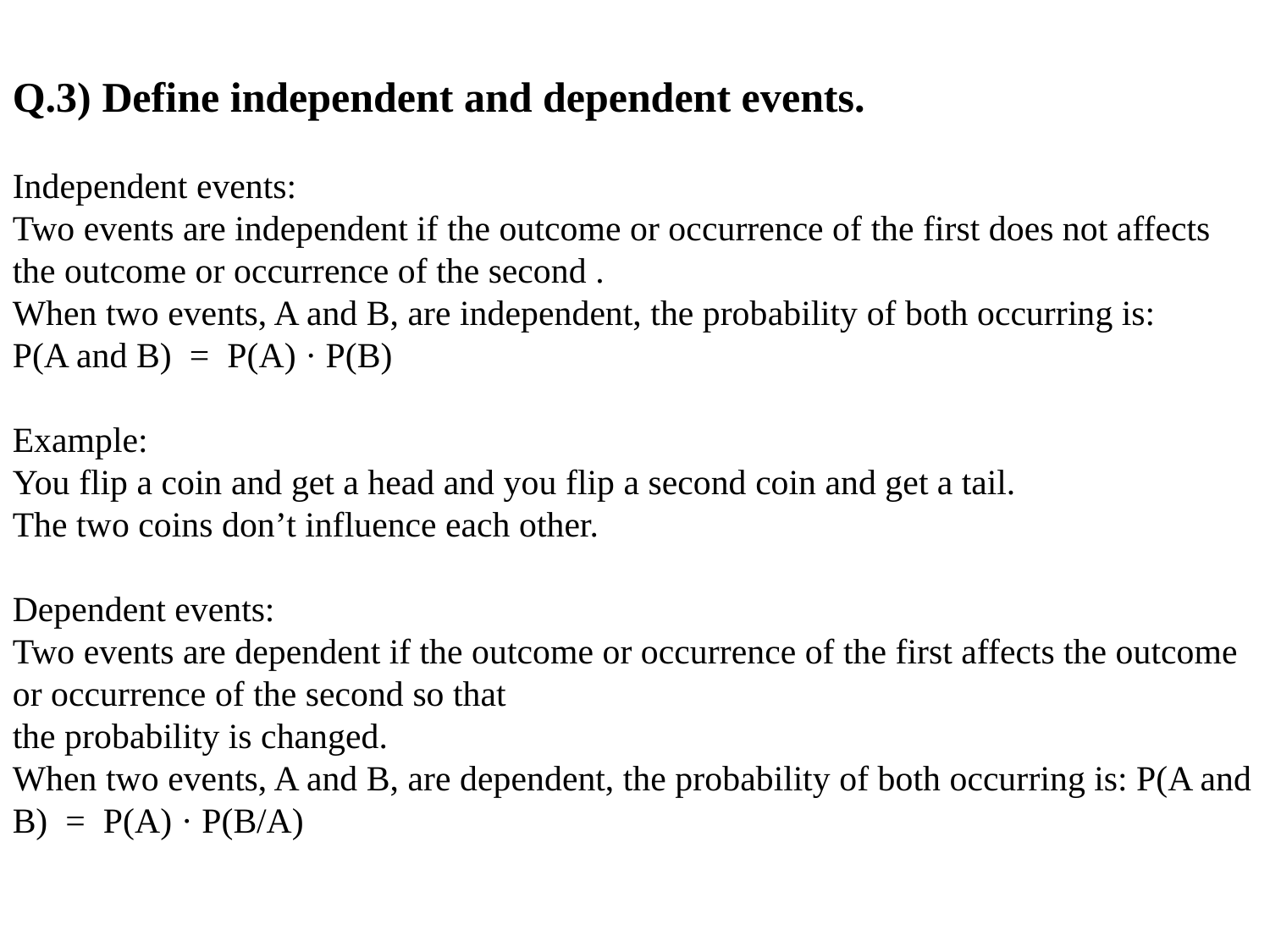

Q.3) Define independent and dependent events.

Independent events:
Two events are independent if the outcome or occurrence of the first does not affects the outcome or occurrence of the second .
When two events, A and B, are independent, the probability of both occurring is:
P(A and B)  =  P(A) · P(B)

Example:
You flip a coin and get a head and you flip a second coin and get a tail.
The two coins don’t influence each other.

Dependent events:
Two events are dependent if the outcome or occurrence of the first affects the outcome or occurrence of the second so that
the probability is changed.
When two events, A and B, are dependent, the probability of both occurring is: P(A and B)  =  P(A) · P(B/A)